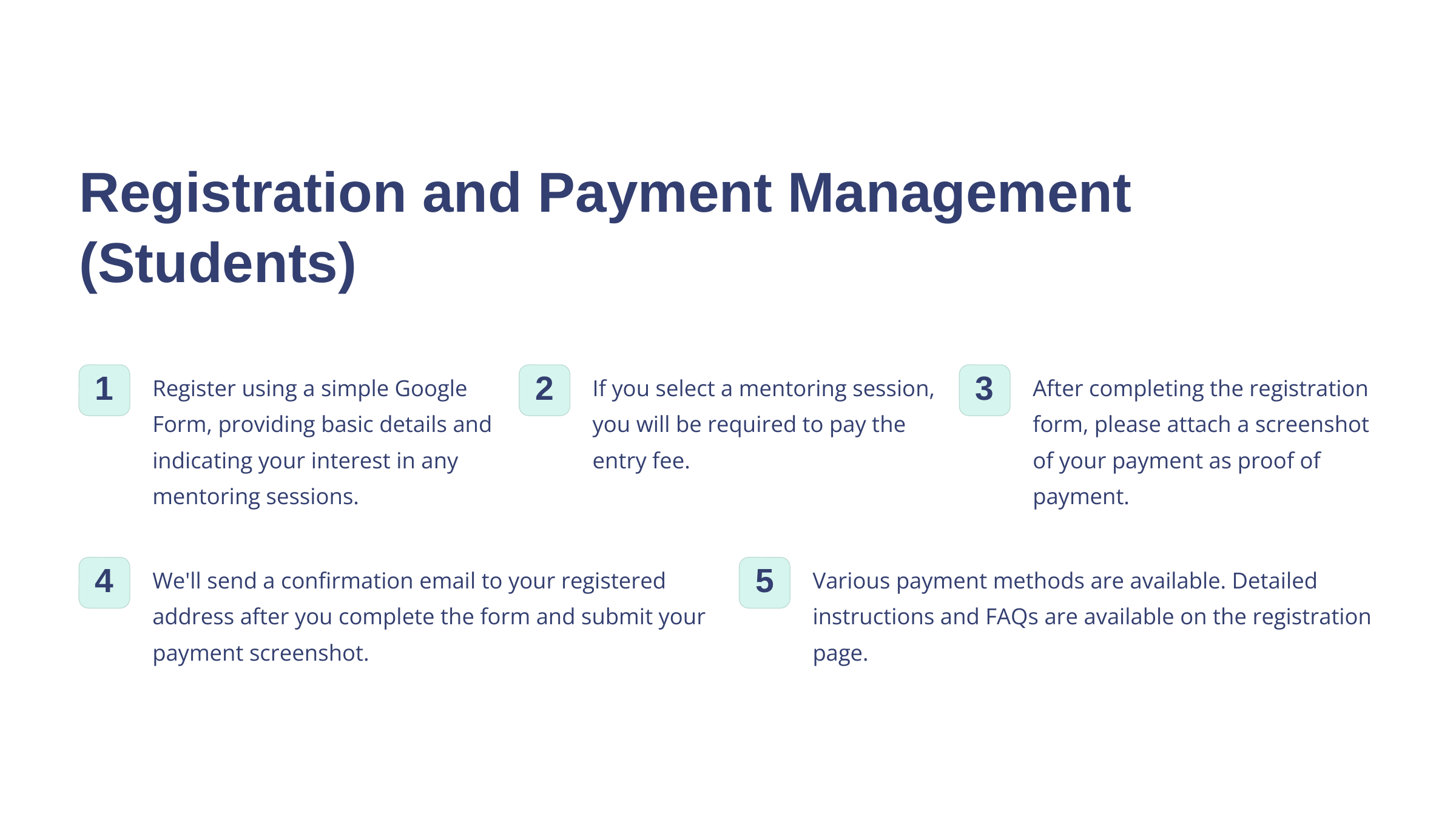

Registration and Payment Management (Students)

Register using a simple Google Form, providing basic details and indicating your interest in any mentoring sessions.

If you select a mentoring session, you will be required to pay the entry fee.

After completing the registration form, please attach a screenshot of your payment as proof of payment.
1
2
3

We'll send a confirmation email to your registered address after you complete the form and submit your payment screenshot.

Various payment methods are available. Detailed instructions and FAQs are available on the registration page.
4
5